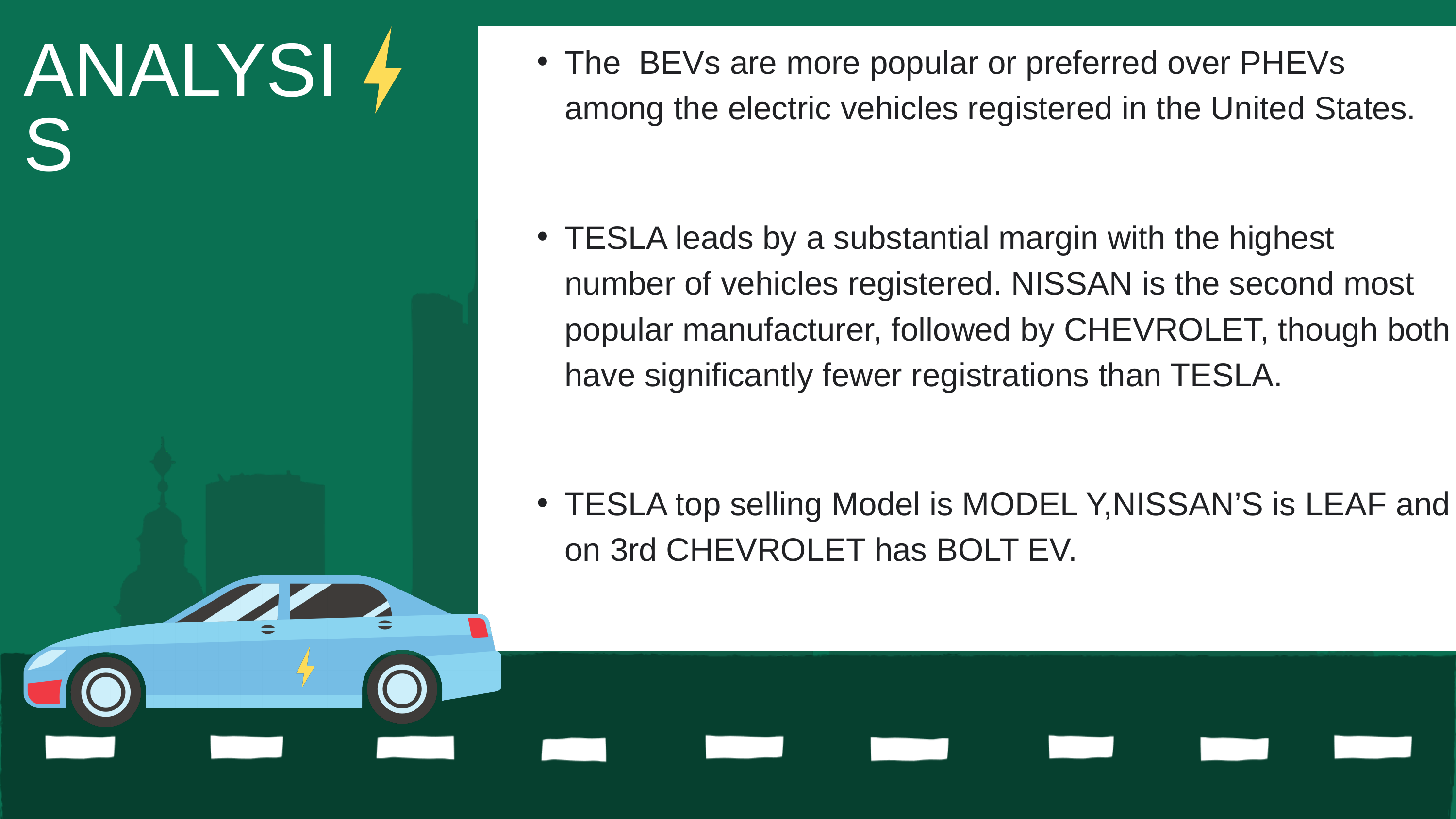

The  BEVs are more popular or preferred over PHEVs among the electric vehicles registered in the United States.

ANALYSIS

TESLA leads by a substantial margin with the highest number of vehicles registered. NISSAN is the second most popular manufacturer, followed by CHEVROLET, though both have significantly fewer registrations than TESLA.

TESLA top selling Model is MODEL Y,NISSAN’S is LEAF and on 3rd CHEVROLET has BOLT EV.